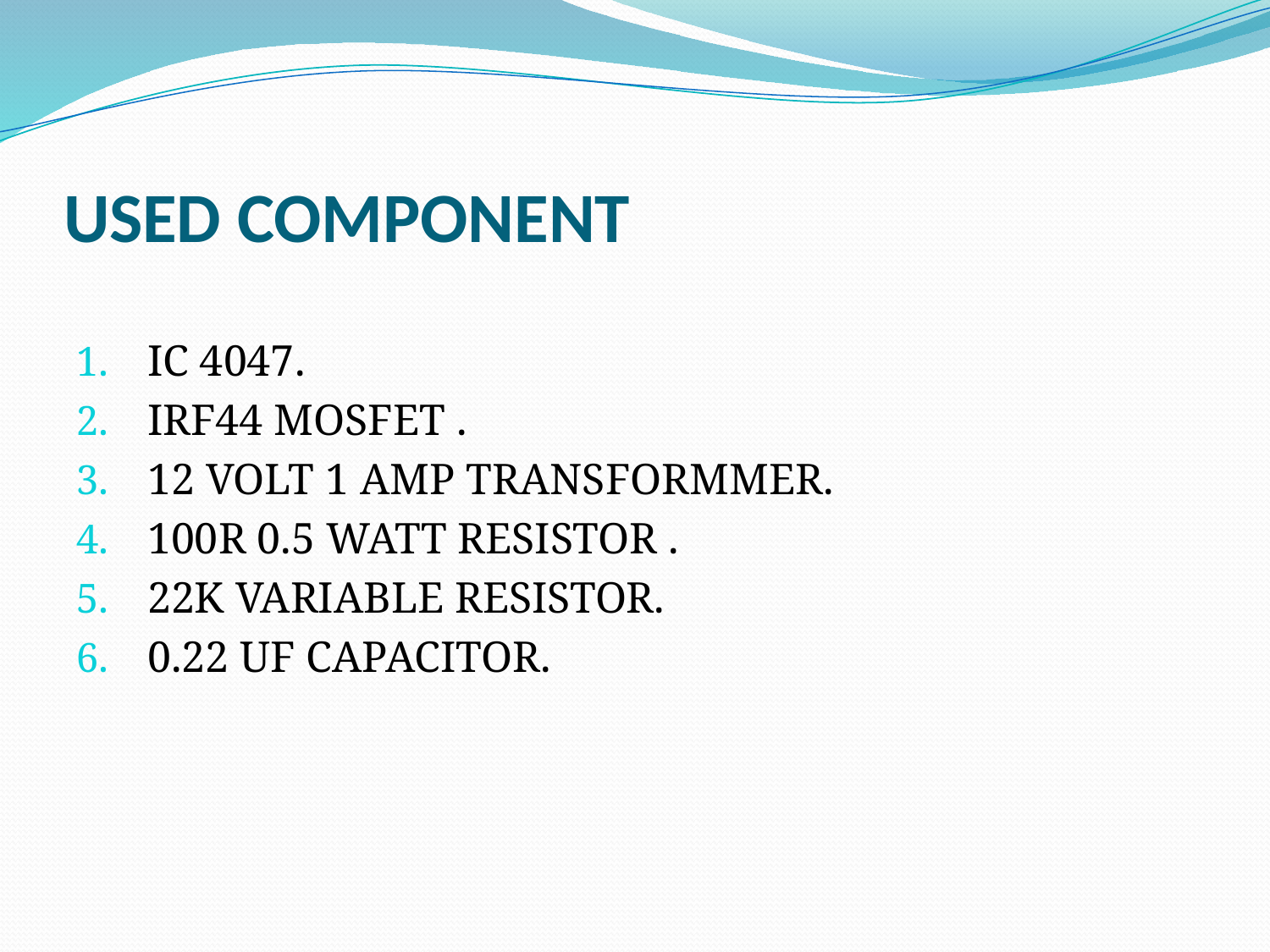

# USED COMPONENT

IC 4047.
IRF44 MOSFET .
12 VOLT 1 AMP TRANSFORMMER.
100R 0.5 WATT RESISTOR .
22K VARIABLE RESISTOR.
0.22 UF CAPACITOR.